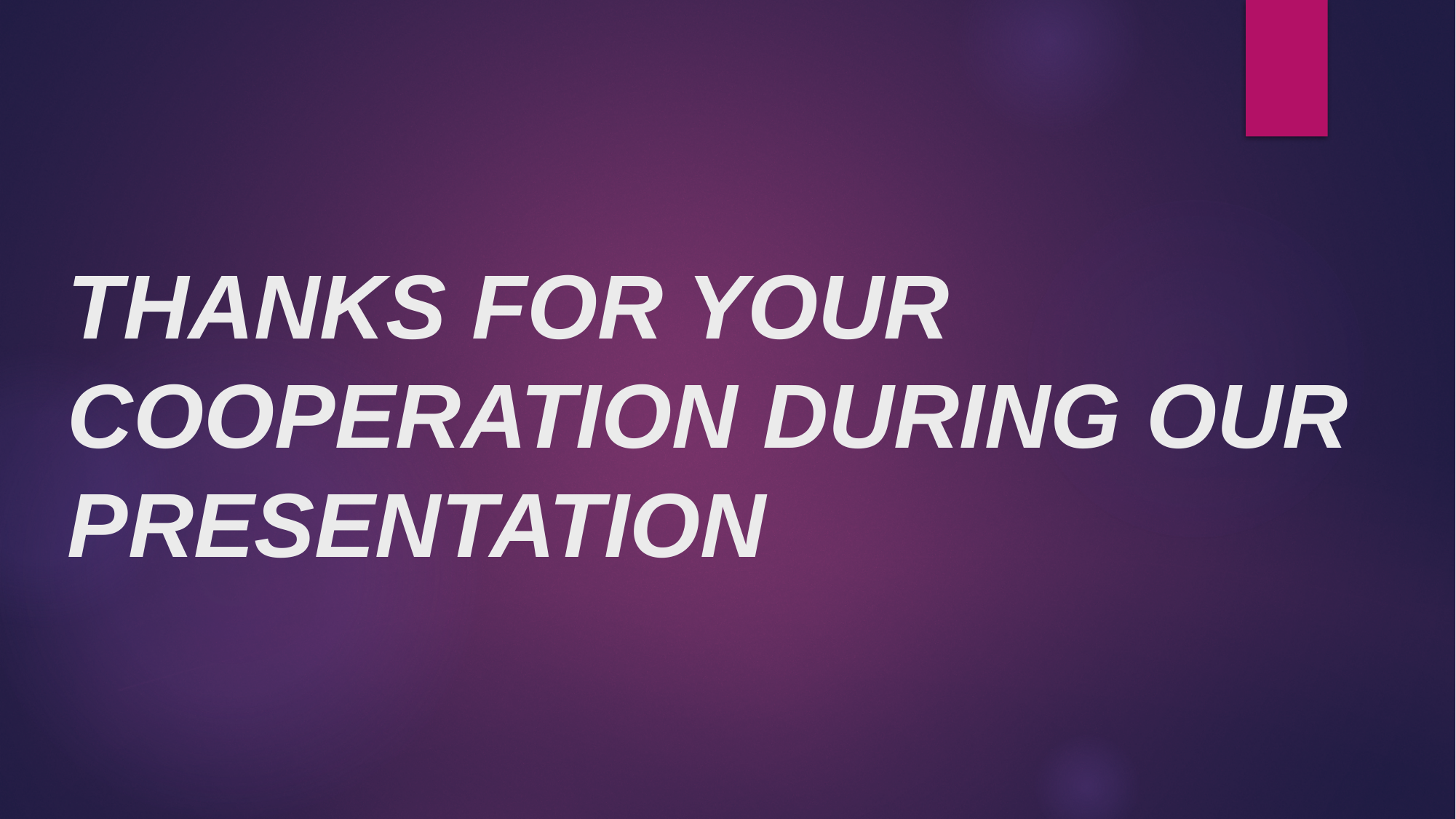

# THANKS FOR YOUR COOPERATION DURING OUR PRESENTATION